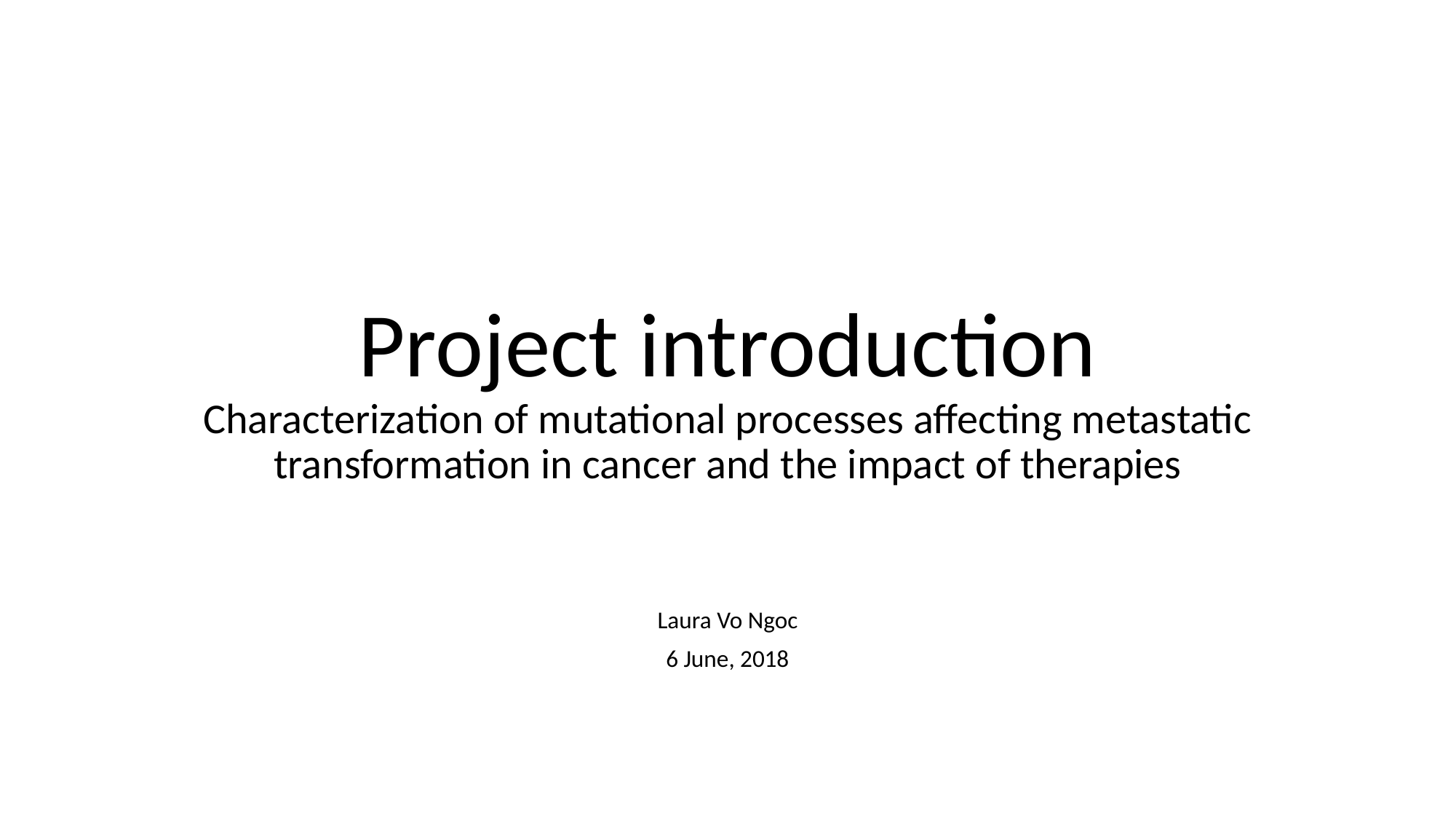

# Project introduction Characterization of mutational processes affecting metastatic transformation in cancer and the impact of therapies

Laura Vo Ngoc
6 June, 2018